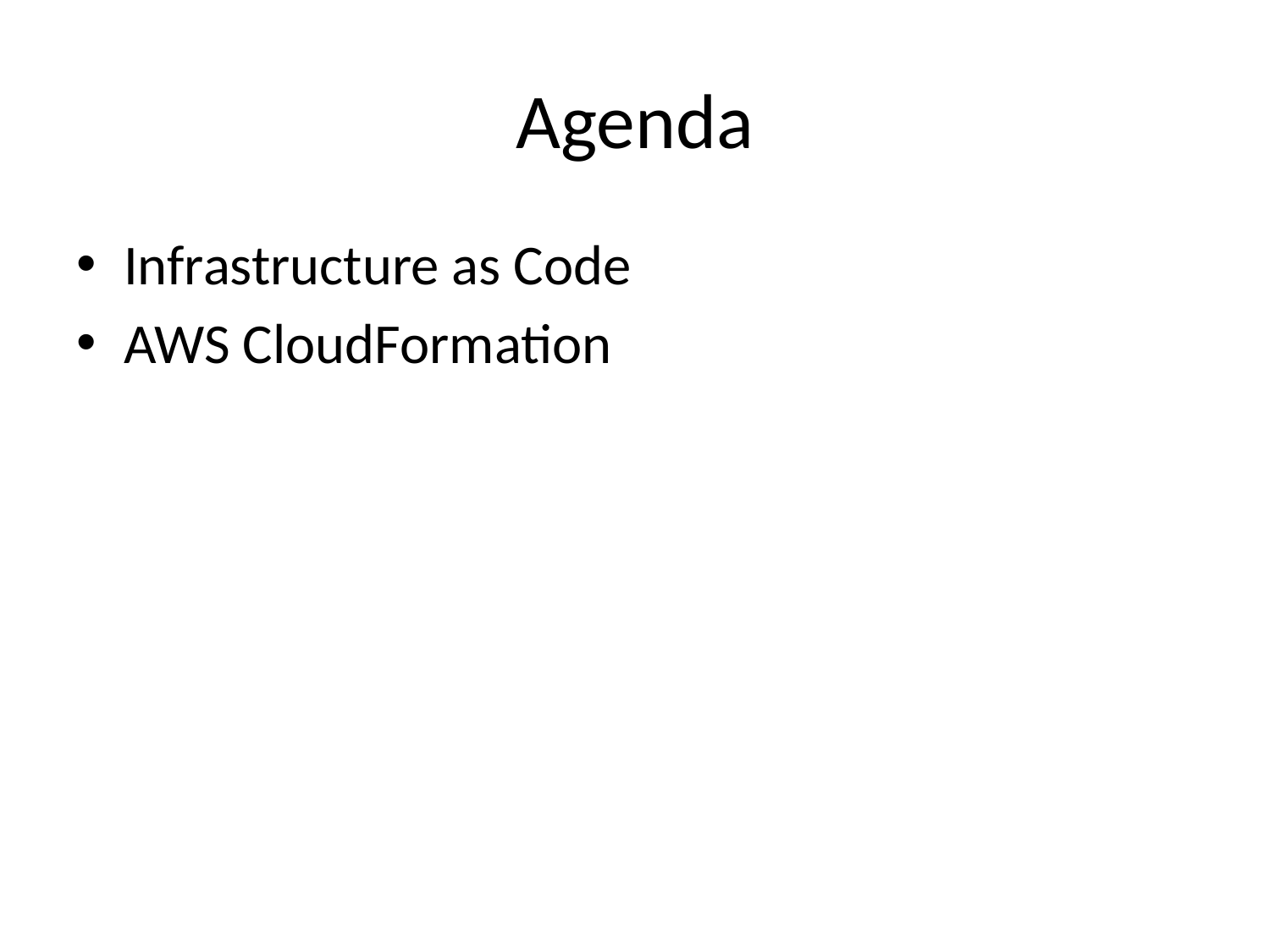

# Agenda
Infrastructure as Code
AWS CloudFormation